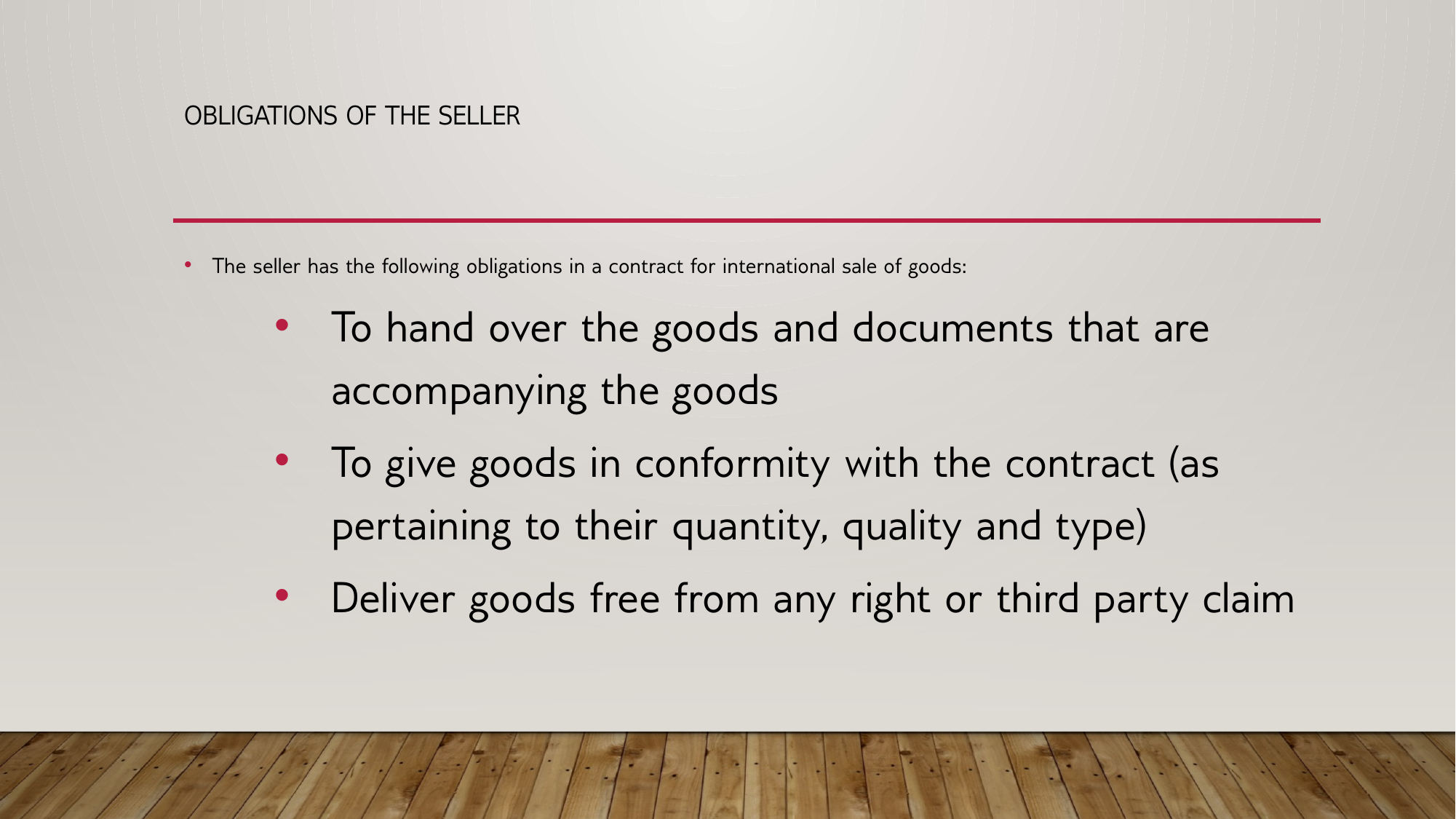

# Obligations of the Seller
The seller has the following obligations in a contract for international sale of goods:
To hand over the goods and documents that are accompanying the goods
To give goods in conformity with the contract (as pertaining to their quantity, quality and type)
Deliver goods free from any right or third party claim